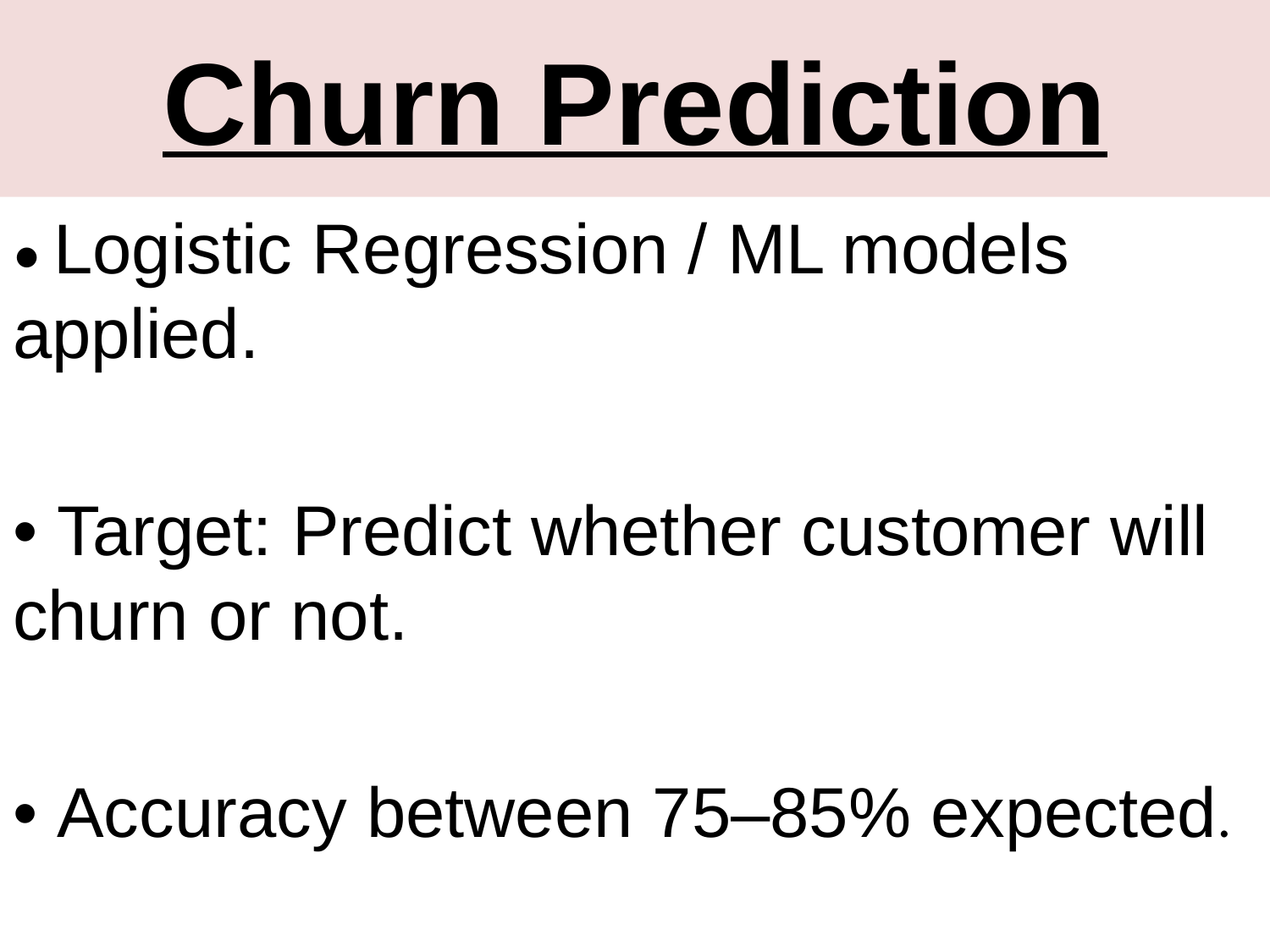

# Churn Prediction
• Logistic Regression / ML models applied.

• Target: Predict whether customer will churn or not.

• Accuracy between 75–85% expected.